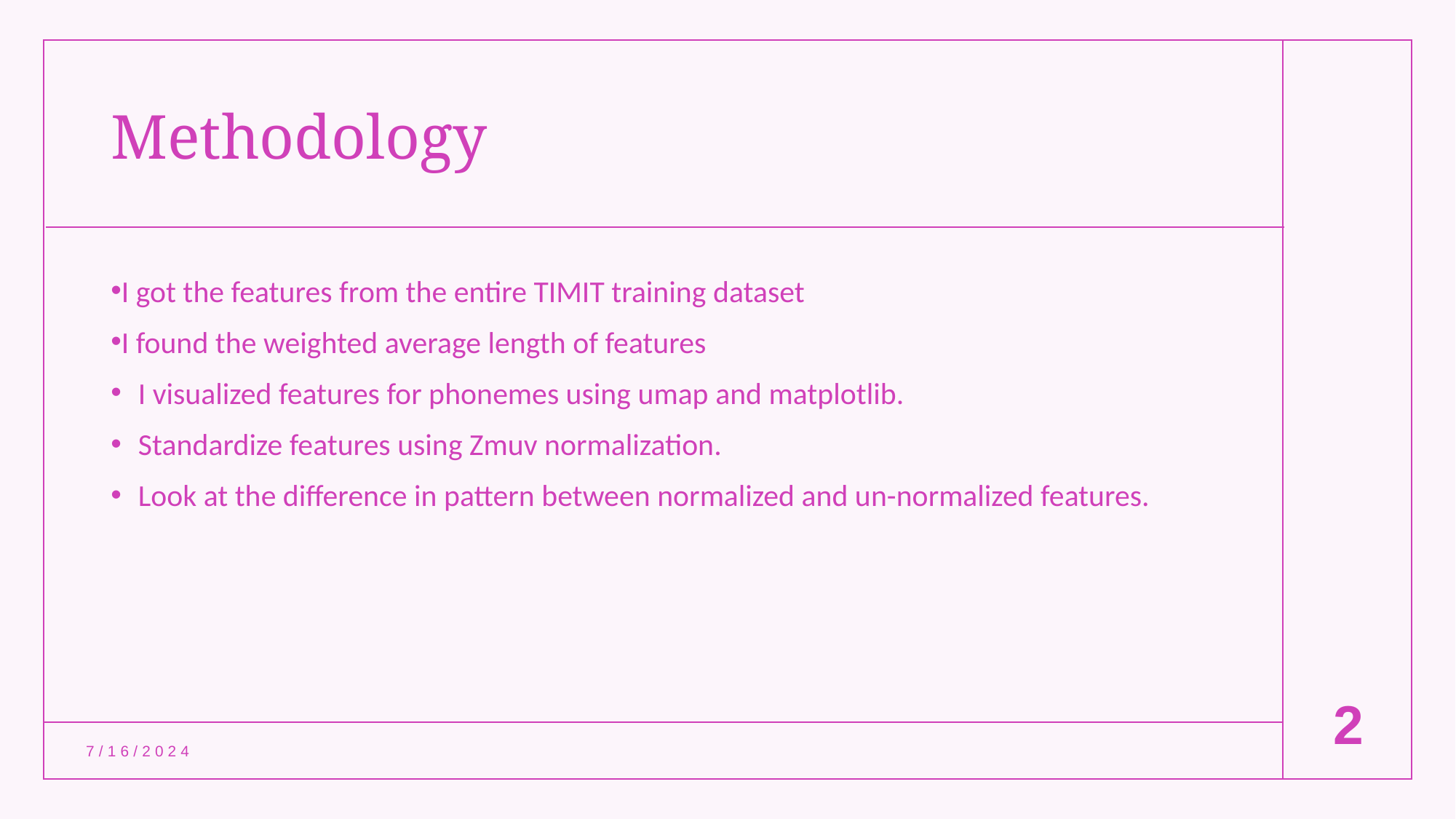

# Methodology
I got the features from the entire TIMIT training dataset
I found the weighted average length of features
I visualized features for phonemes using umap and matplotlib.
Standardize features using Zmuv normalization.
Look at the difference in pattern between normalized and un-normalized features.

2
7/16/2024